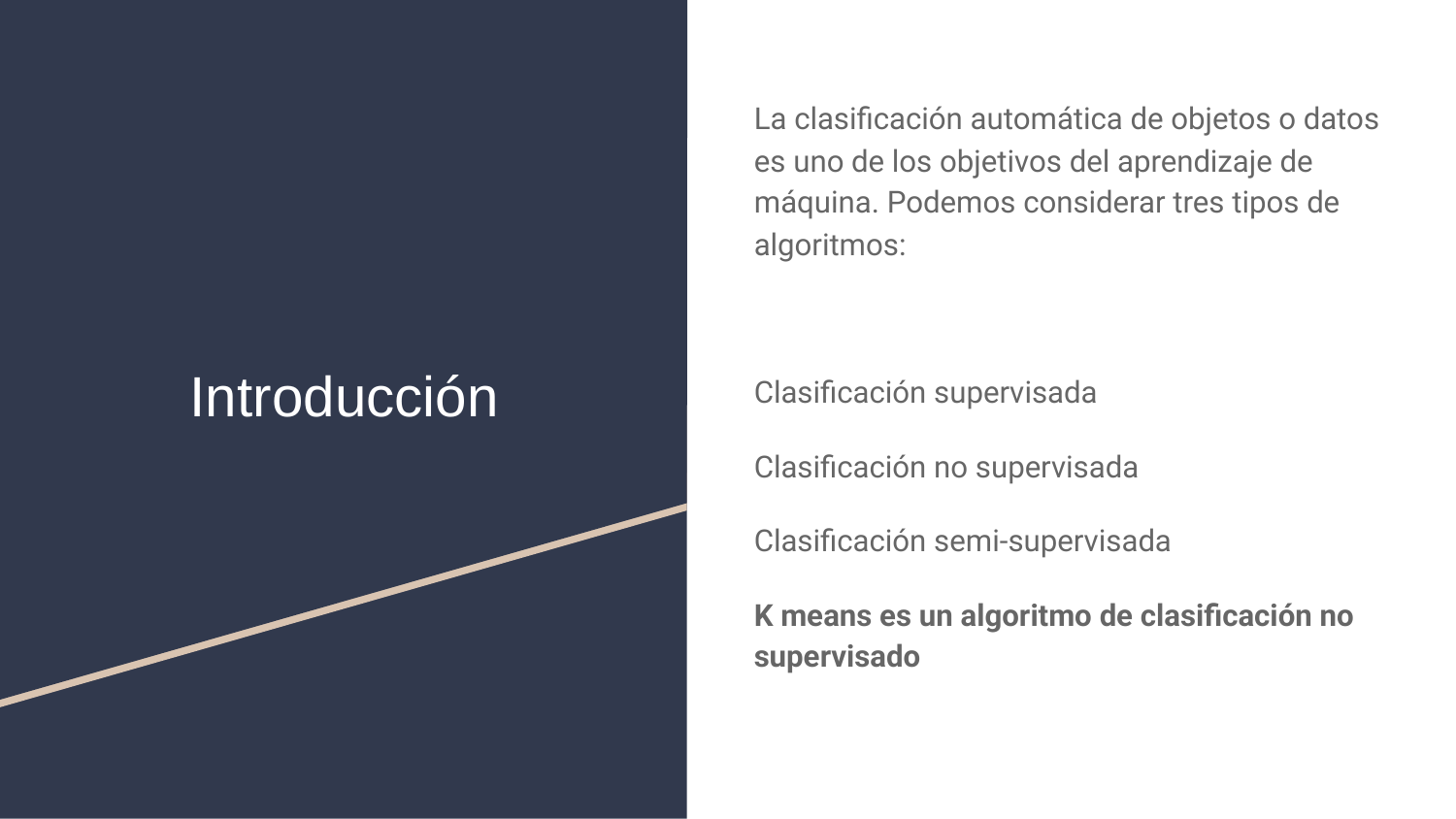

La clasificación automática de objetos o datos es uno de los objetivos del aprendizaje de máquina. Podemos considerar tres tipos de algoritmos:

Clasificación supervisada
Clasificación no supervisada
Clasificación semi-supervisada
K means es un algoritmo de clasificación no supervisado
# Introducción